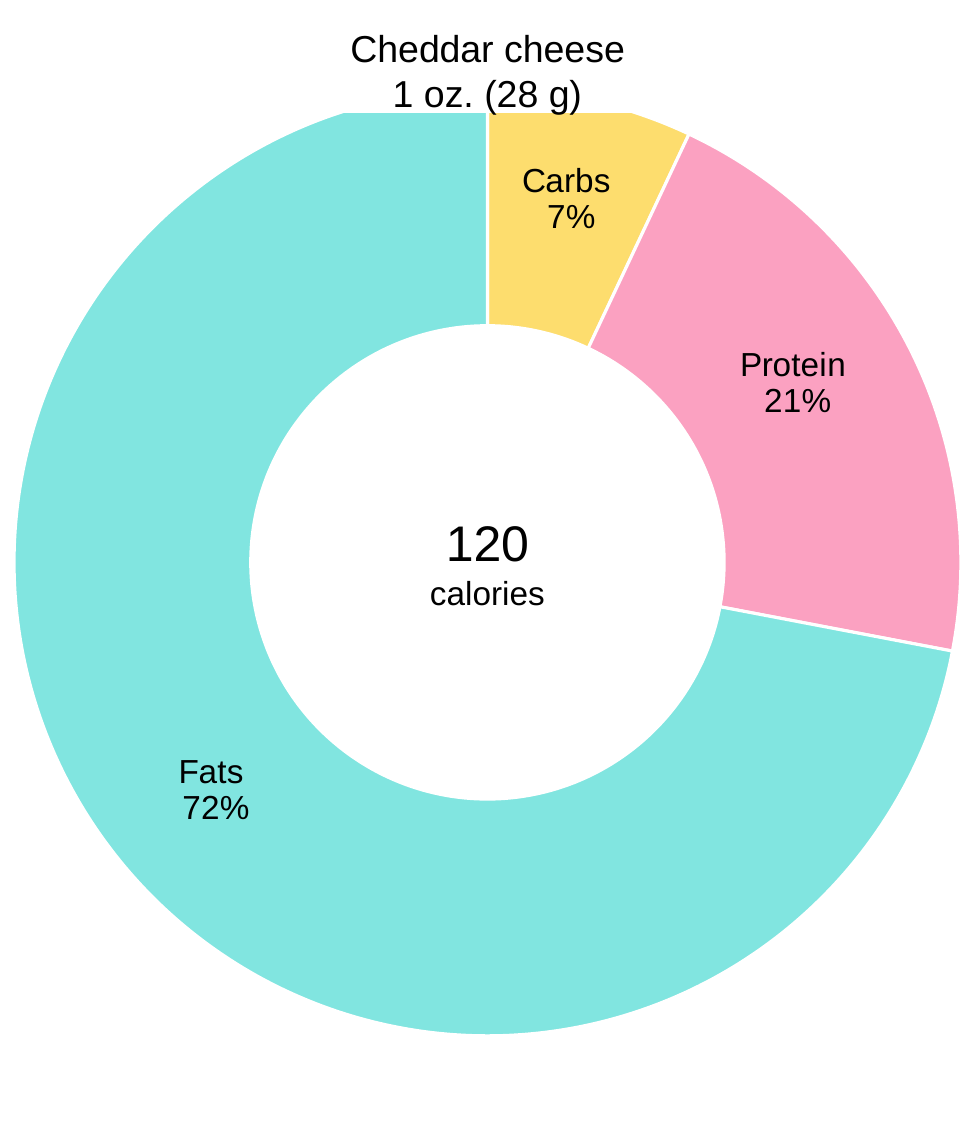

### Chart

| Category | Macros |
|---|---|
| Carbs | 0.07 |
| Protein | 0.21 |
| Fats | 0.72 |
120
calories
Cheddar cheese
1 oz. (28 g)